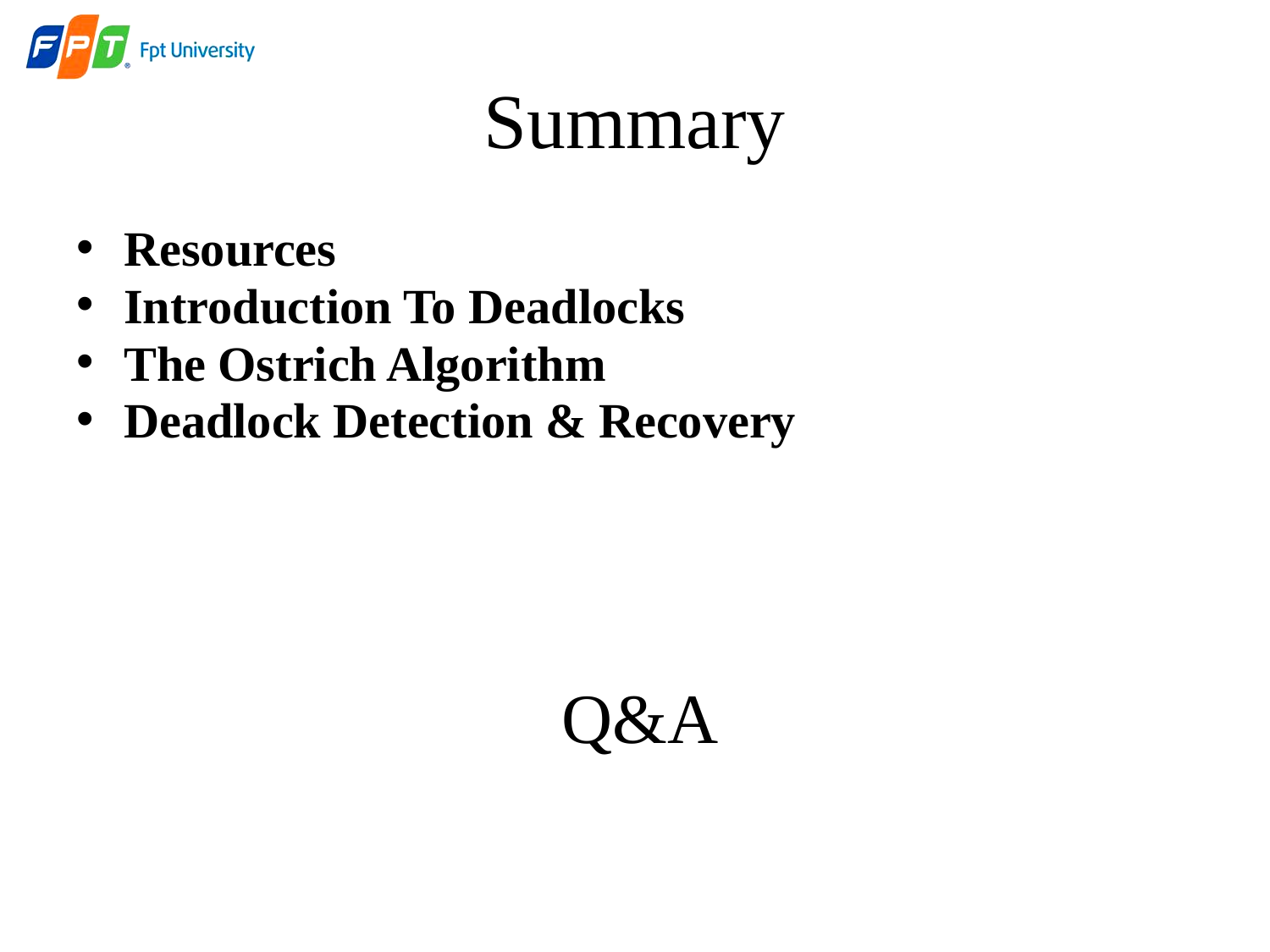

# Summary
Resources
Introduction To Deadlocks
The Ostrich Algorithm
Deadlock Detection & Recovery
Q&A